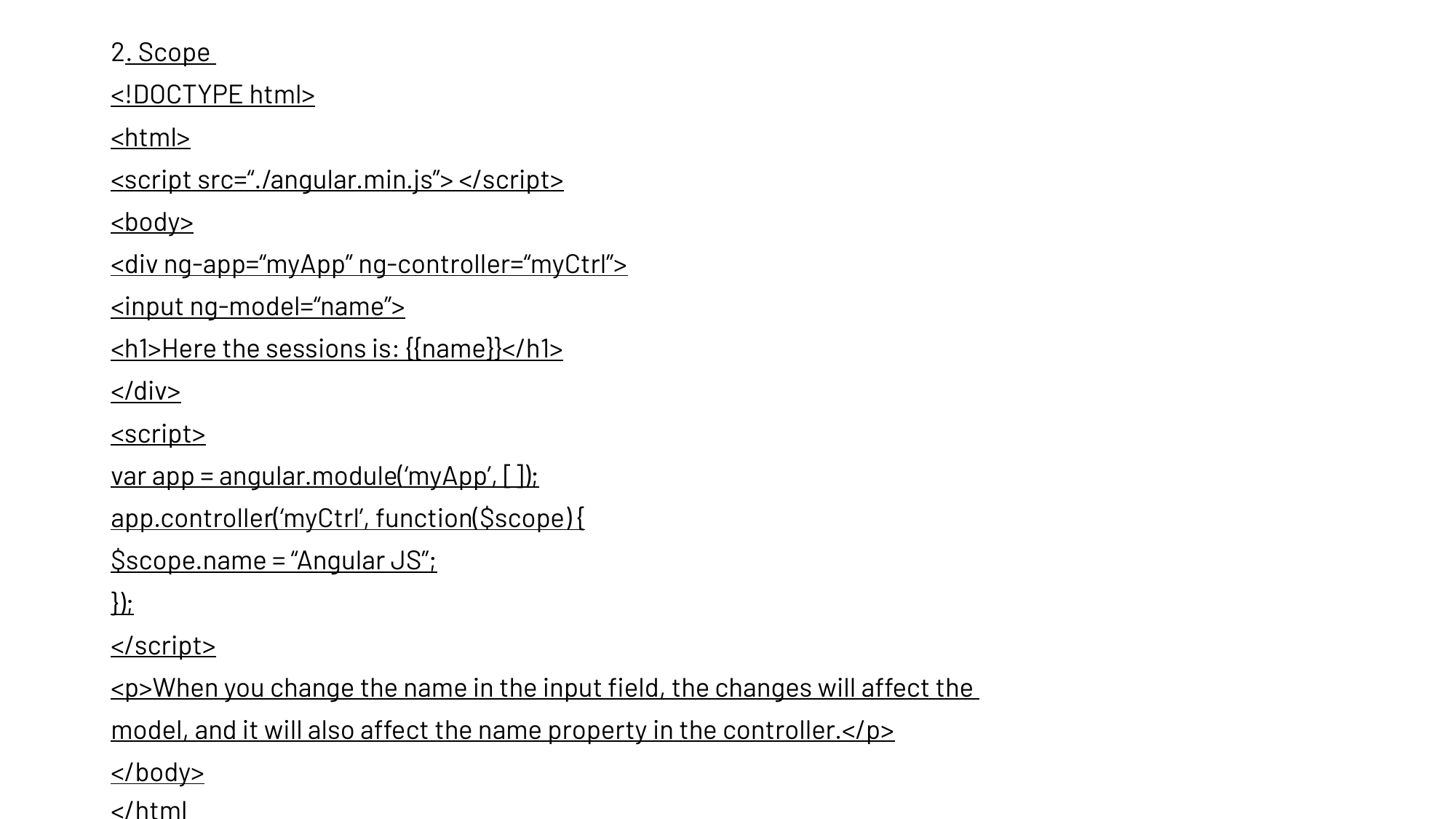

2. Scope
<!DOCTYPE html>
<html>
<script src=“./angular.min.js”> </script>
<body>
<div ng-app=“myApp” ng-controller=“myCtrl”>
<input ng-model=“name”>
<h1>Here the sessions is: {{name}}</h1>
</div>
<script>
var app = angular.module(‘myApp’, []);
app.controller(‘myCtrl’, function($scope) {
$scope.name = “Angular JS”;
});
</script>
<p>When you change the name in the input field, the changes will affect the
model, and it will also affect the name property in the controller.</p>
</body>
</html